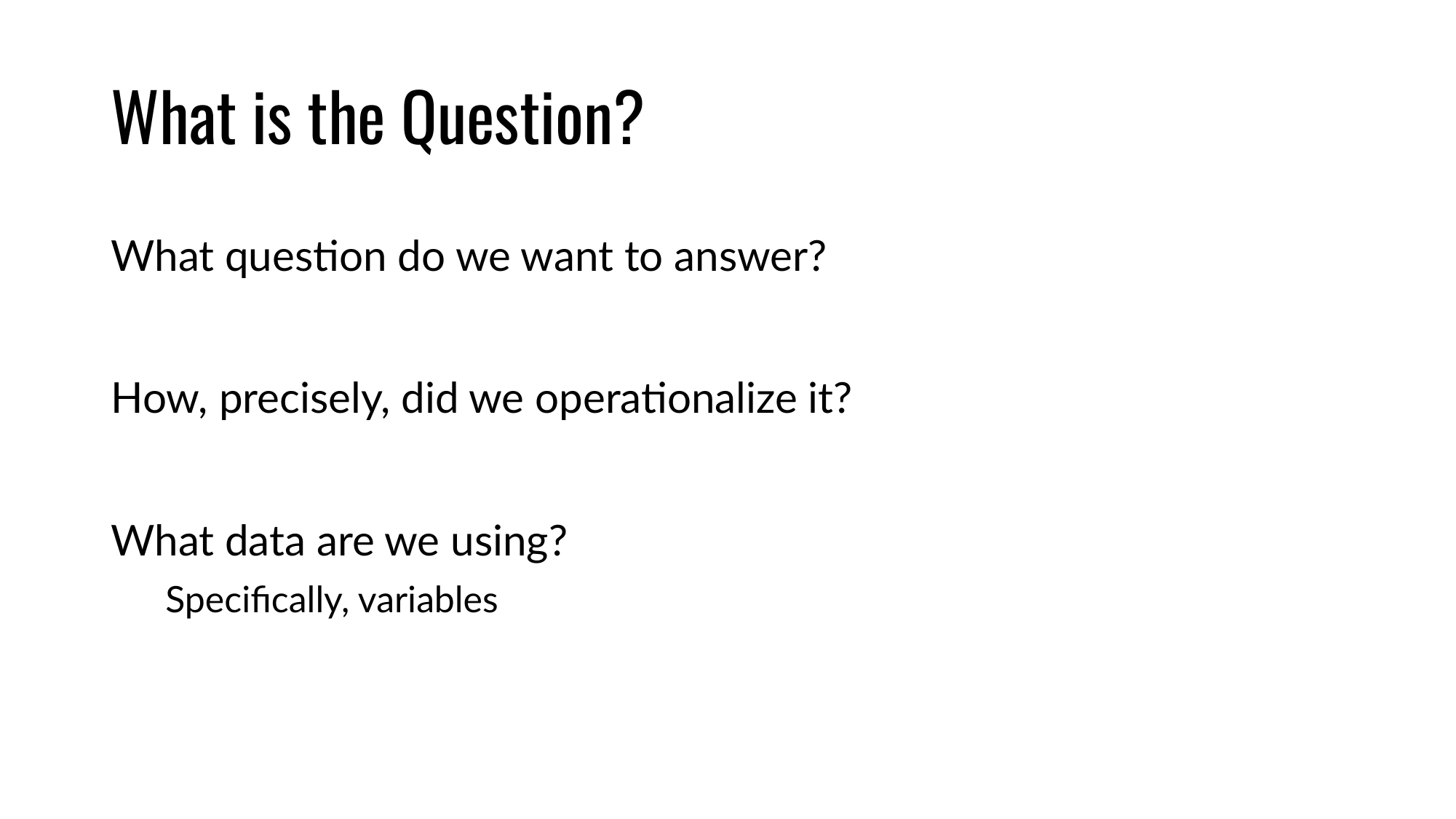

# What is the Question?
What question do we want to answer?

How, precisely, did we operationalize it?

What data are we using?
Specifically, variables